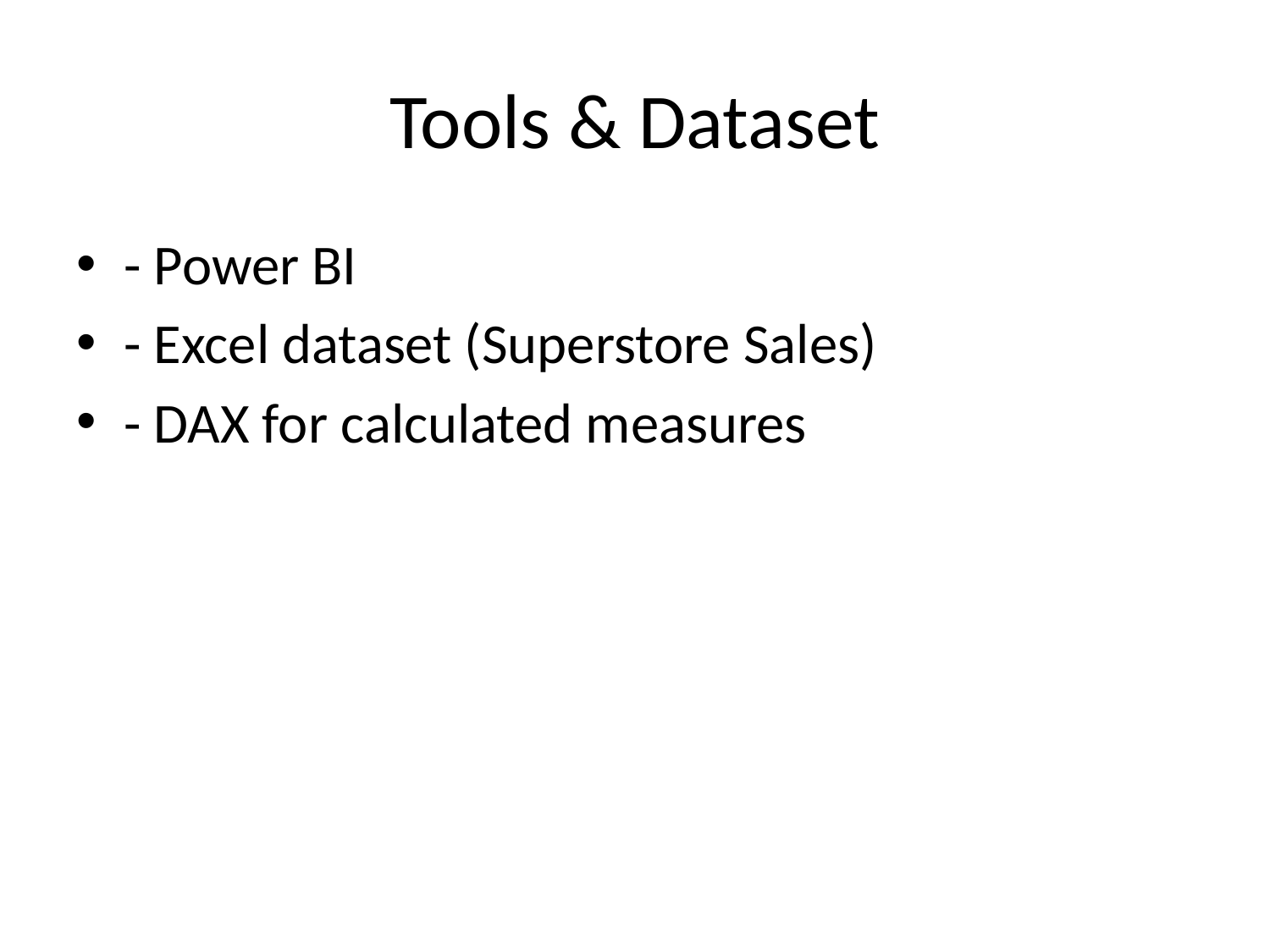

# Tools & Dataset
- Power BI
- Excel dataset (Superstore Sales)
- DAX for calculated measures